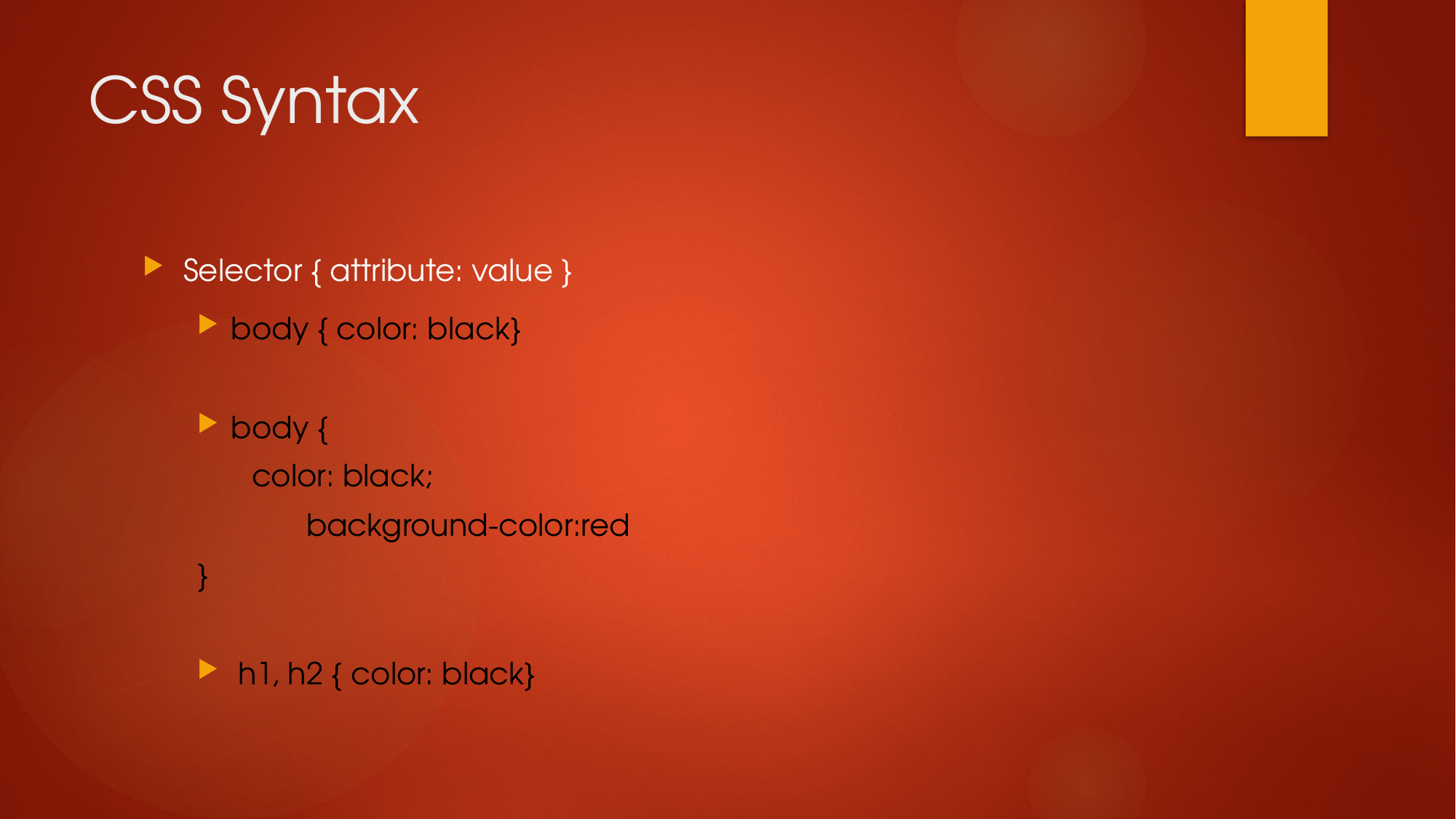

# CSS Syntax
Selector { attribute: value }
body { color: black}

body {
color: black;
  	background-color:red
}

h1, h2 { color: black}